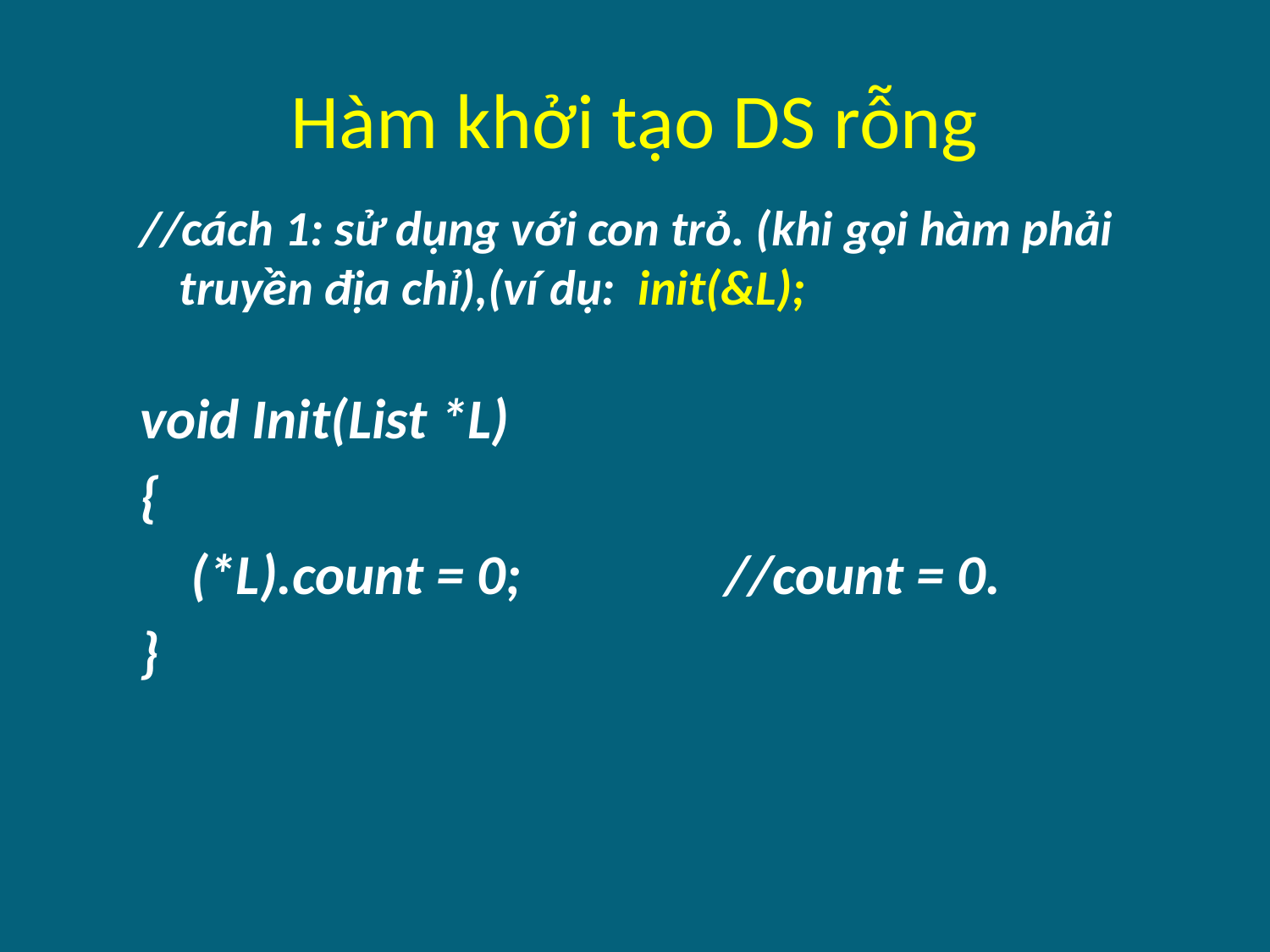

# Hàm khởi tạo DS rỗng
//cách 1: sử dụng với con trỏ. (khi gọi hàm phải truyền địa chỉ),(ví dụ:  init(&L);

void Init(List *L)
{
    (*L).count = 0;                //count = 0.
}